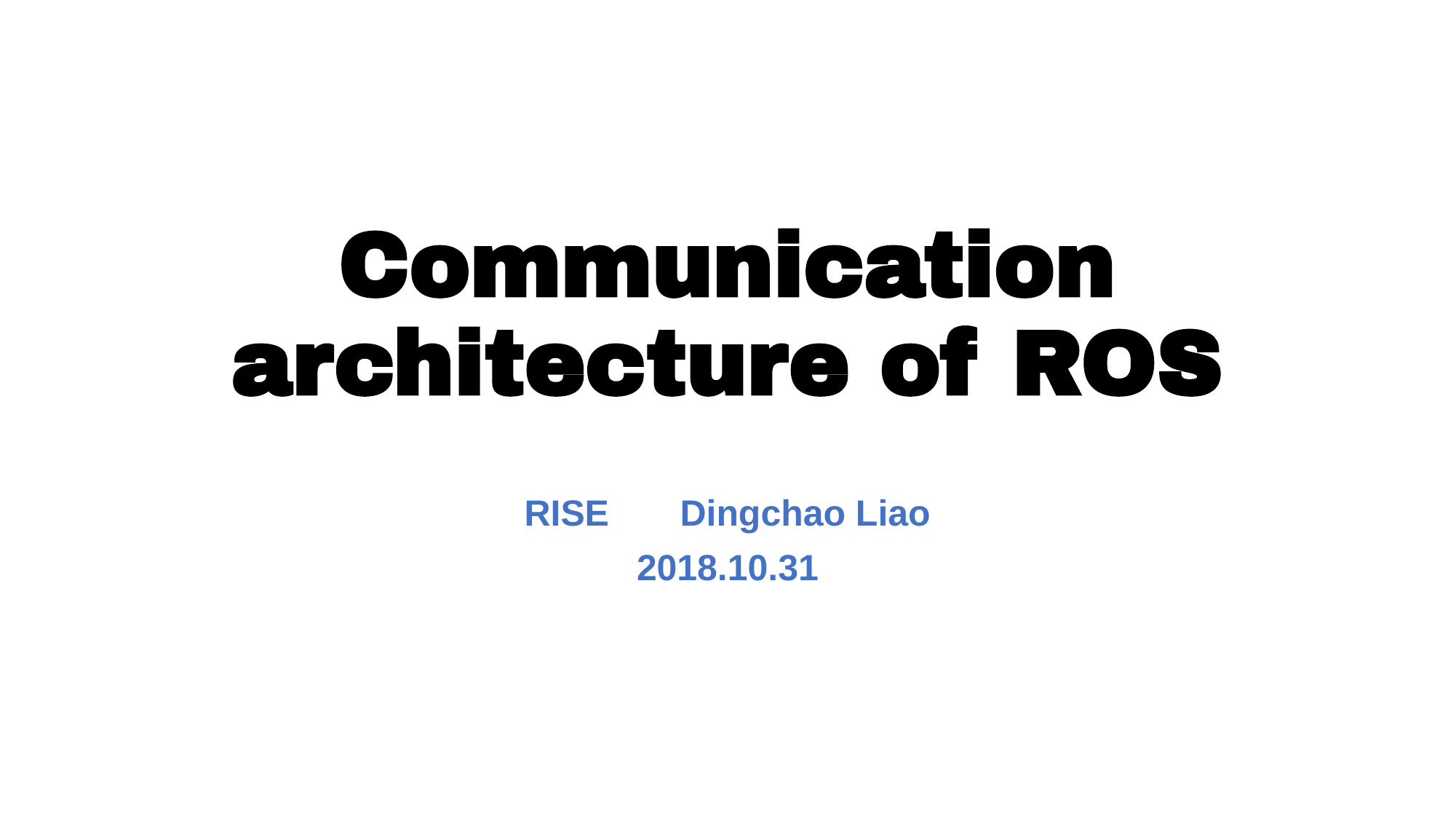

# Communication architecture of ROS

RISE       Dingchao Liao
2018.10.31